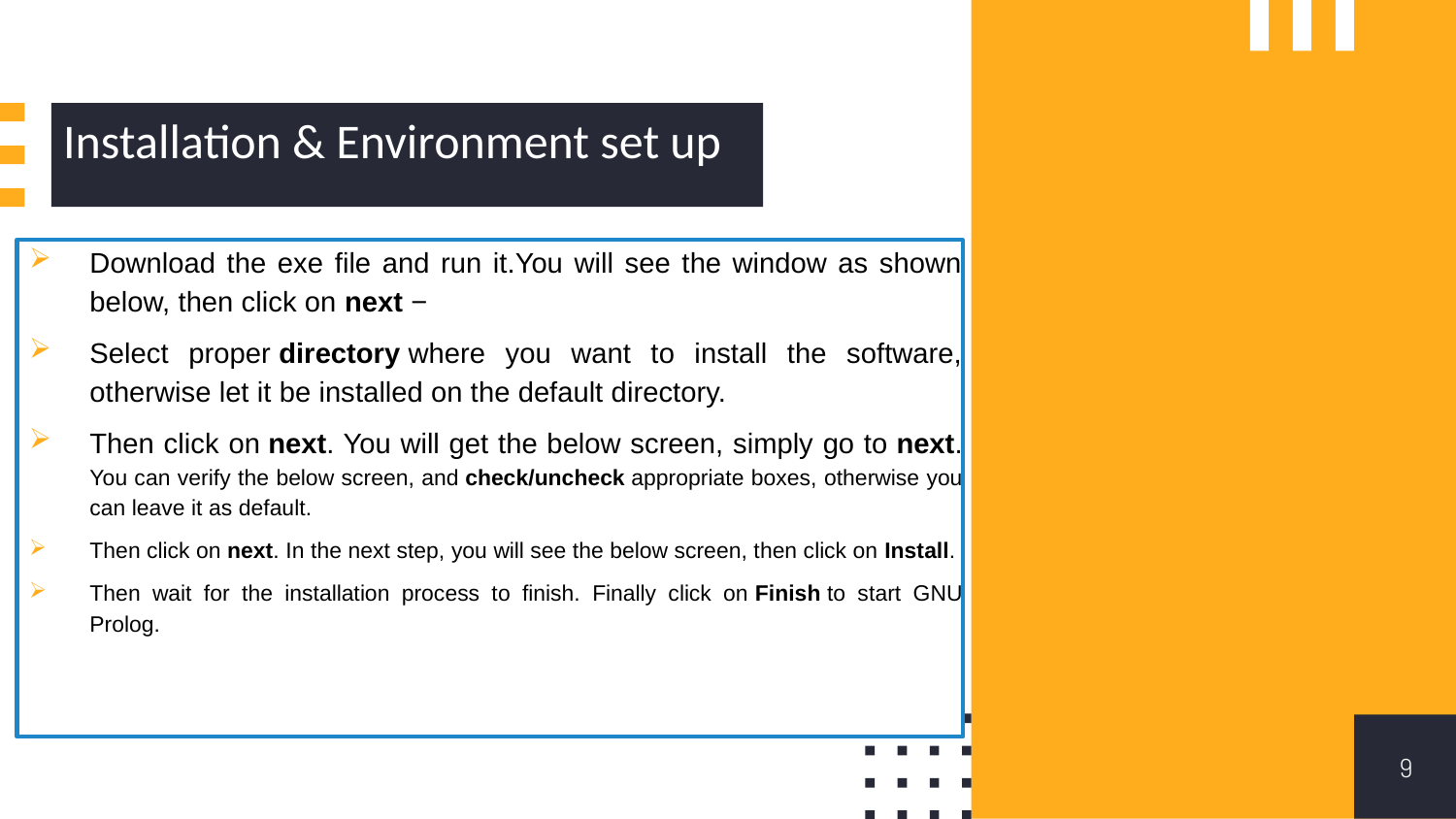

# Installation & Environment set up
Download the exe file and run it.You will see the window as shown below, then click on next −
Select proper directory where you want to install the software, otherwise let it be installed on the default directory.
Then click on next. You will get the below screen, simply go to next. You can verify the below screen, and check/uncheck appropriate boxes, otherwise you can leave it as default.
Then click on next. In the next step, you will see the below screen, then click on Install.
Then wait for the installation process to finish. Finally click on Finish to start GNU Prolog.

9